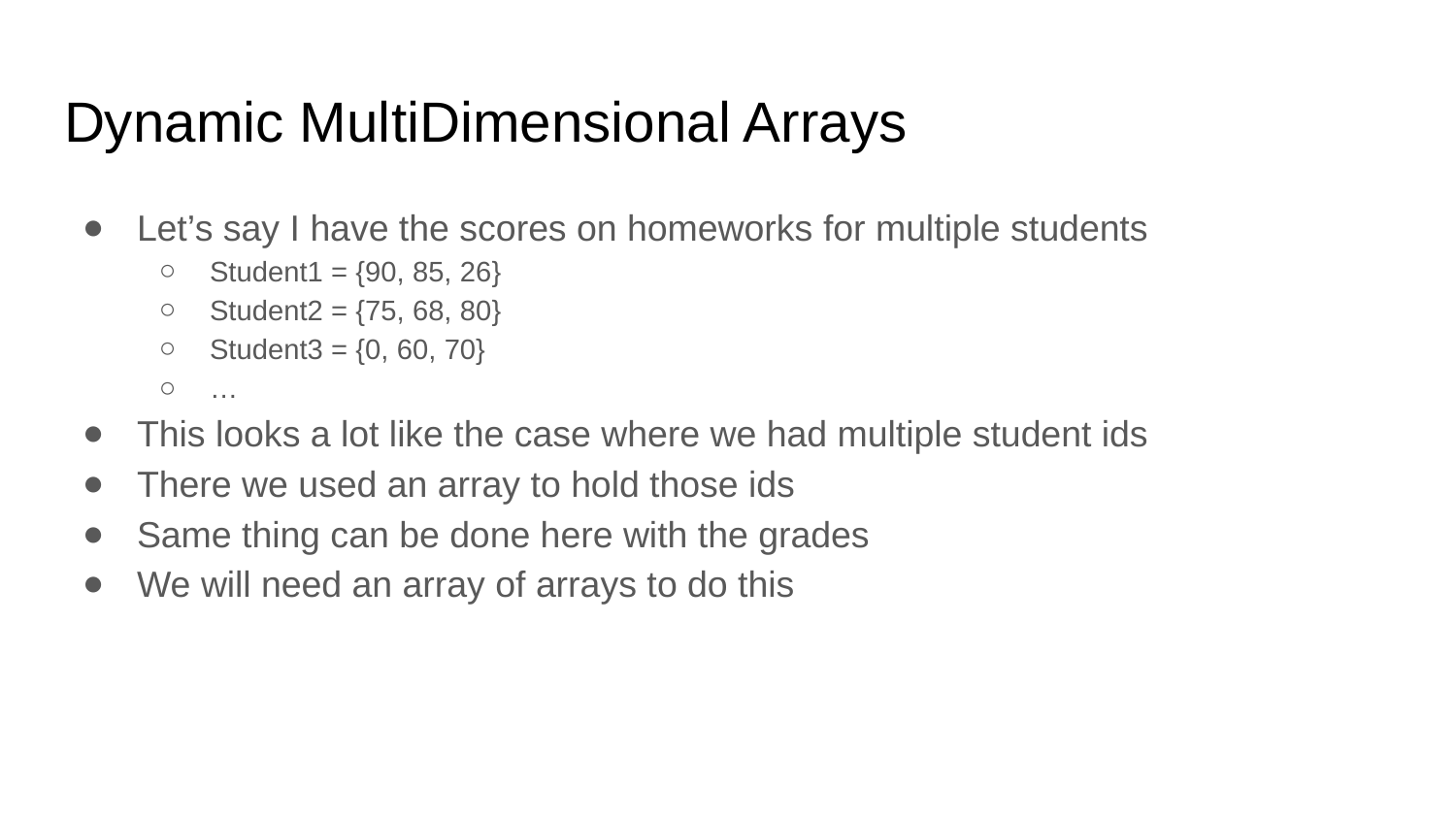

# Dynamic MultiDimensional Arrays
Let’s say I have the scores on homeworks for multiple students
Student1 = {90, 85, 26}
Student2 = {75, 68, 80}
Student3 = {0, 60, 70}
…
This looks a lot like the case where we had multiple student ids
There we used an array to hold those ids
Same thing can be done here with the grades
We will need an array of arrays to do this